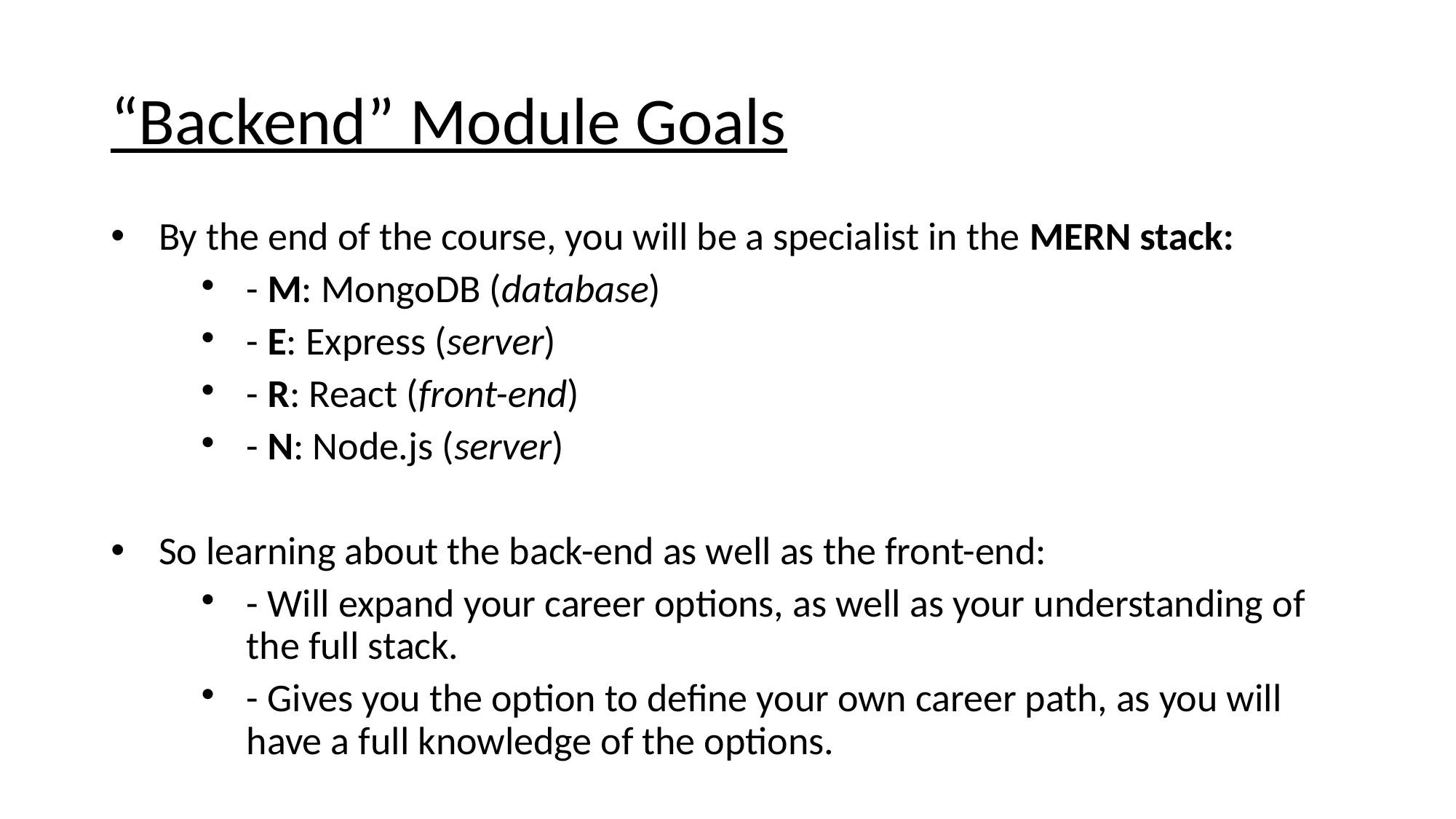

“Backend” Module Goals
By the end of the course, you will be a specialist in the MERN stack:
- M: MongoDB (database)
- E: Express (server)
- R: React (front-end)
- N: Node.js (server)

So learning about the back-end as well as the front-end:
- Will expand your career options, as well as your understanding of the full stack.
- Gives you the option to define your own career path, as you will have a full knowledge of the options.